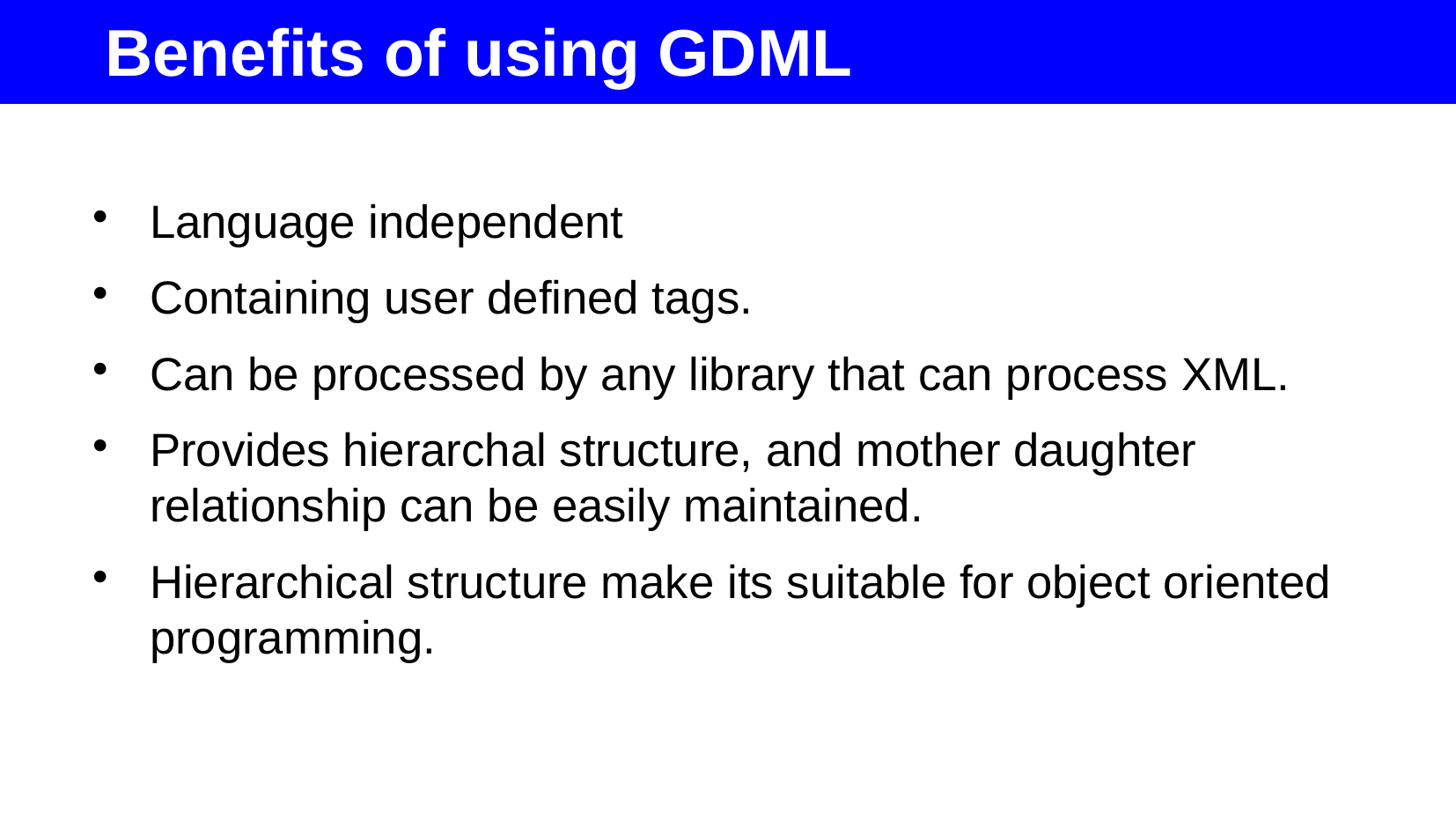

Benefits of using GDML

Language independent
Containing user defined tags.
Can be processed by any library that can process XML.
Provides hierarchal structure, and mother daughter relationship can be easily maintained.
Hierarchical structure make its suitable for object oriented programming.